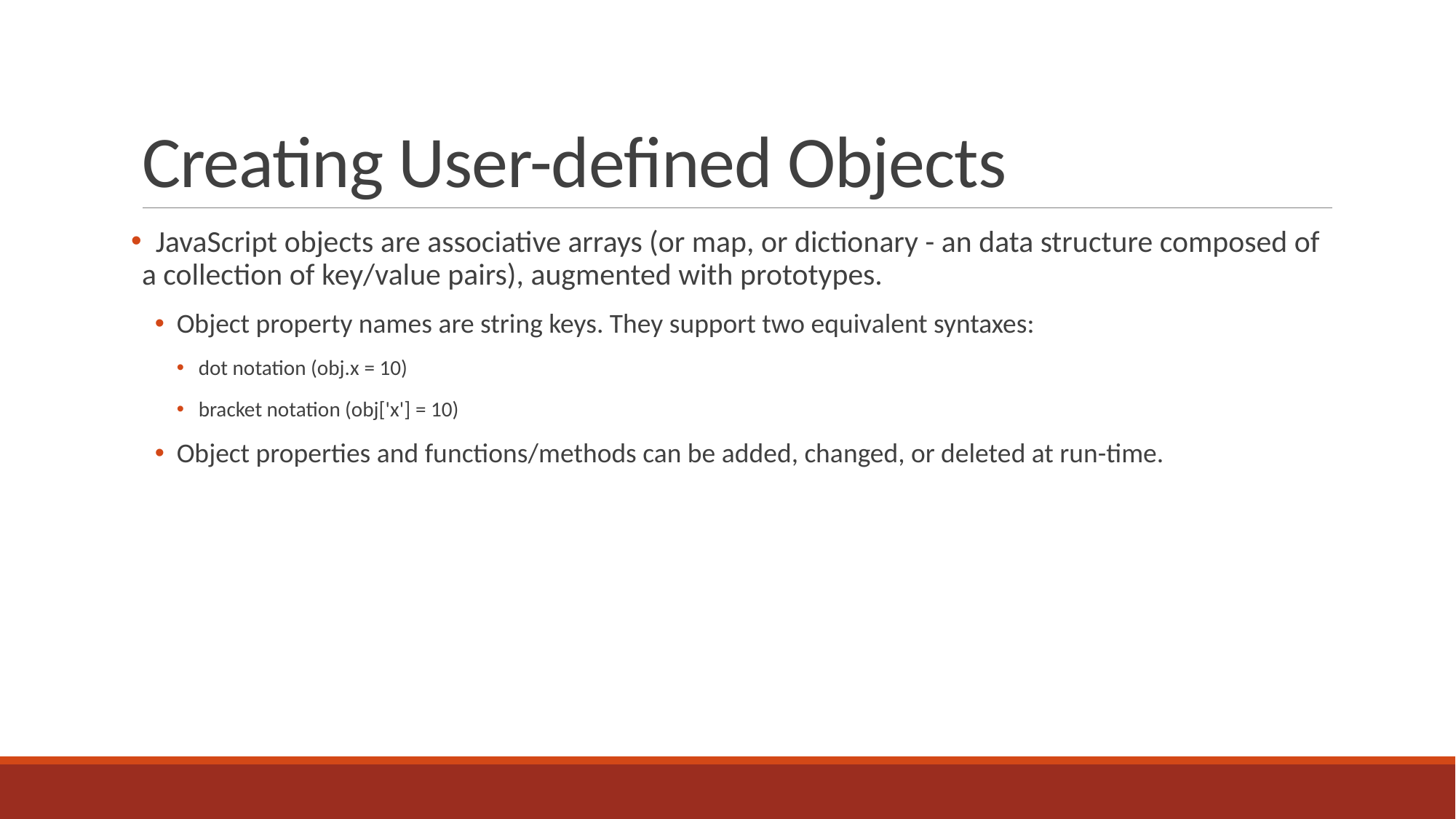

# Creating User-defined Objects
  JavaScript objects are associative arrays (or map, or dictionary - an data structure composed of a collection of key/value pairs), augmented with prototypes.
Object property names are string keys. They support two equivalent syntaxes:
dot notation (obj.x = 10)
bracket notation (obj['x'] = 10)
Object properties and functions/methods can be added, changed, or deleted at run-time.